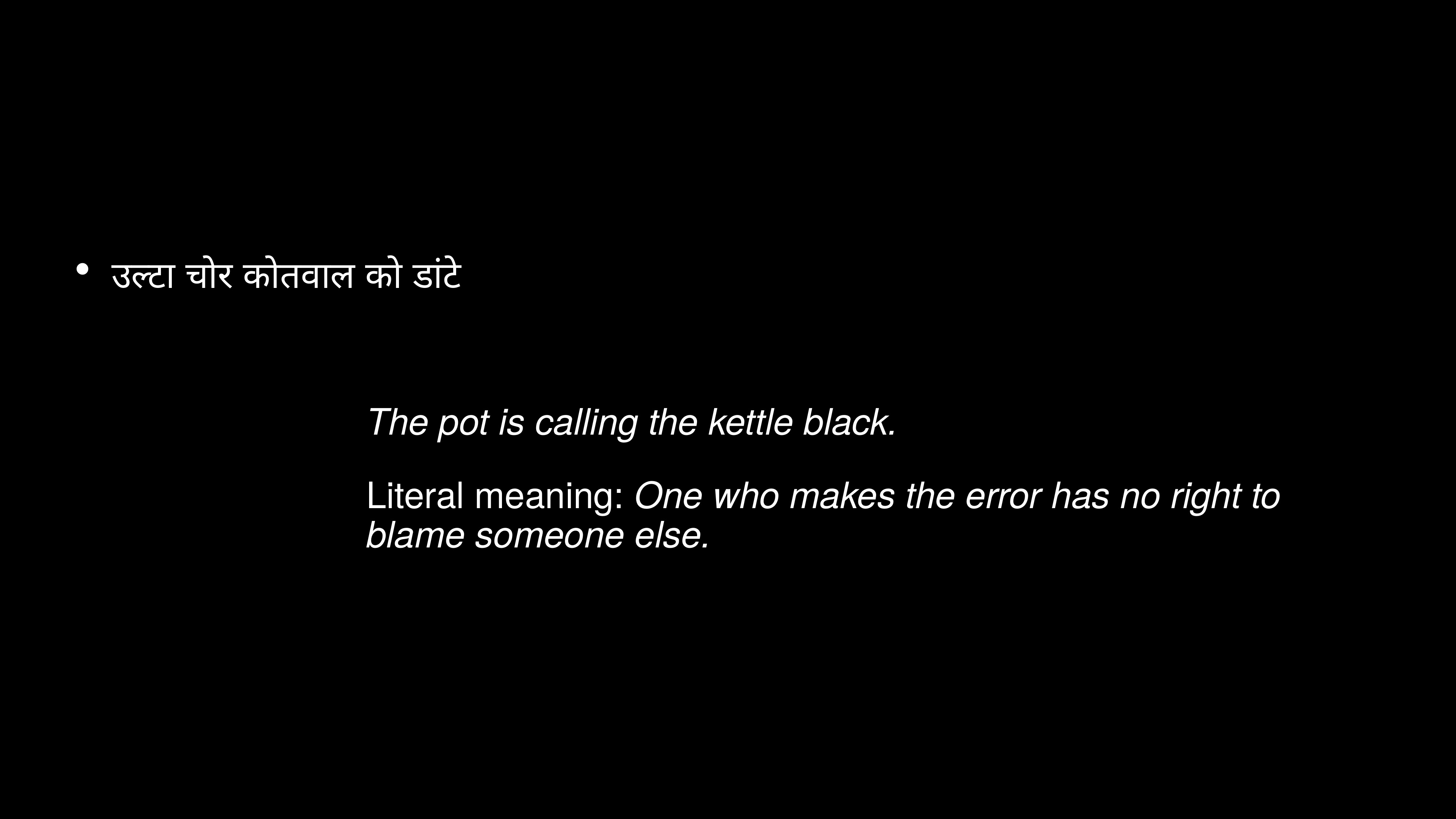

#

उल्टा चोर कोतवाल को डांटे

The pot is calling the kettle black.
Literal meaning: One who makes the error has no right to blame someone else.